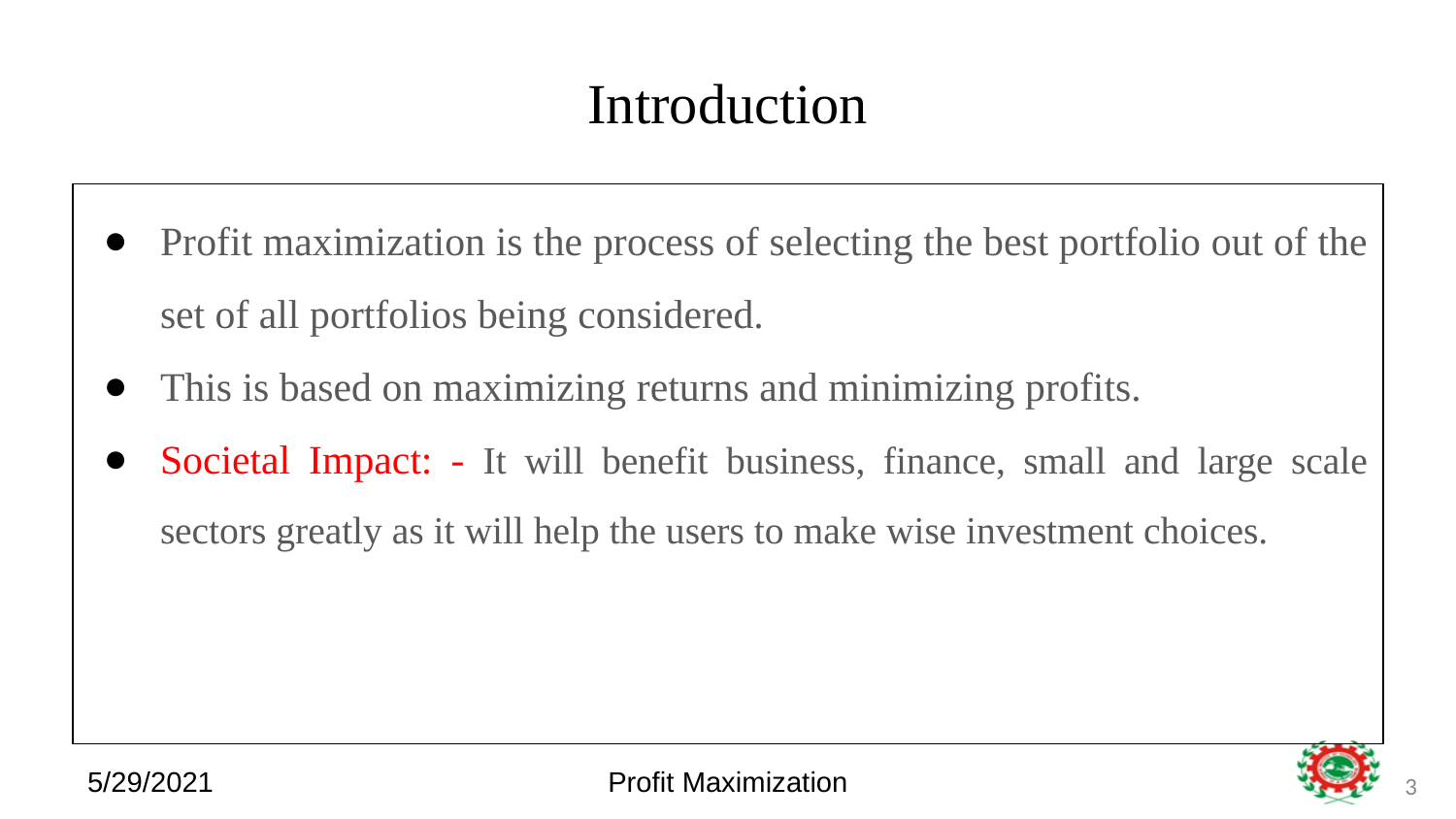

# Introduction
Profit maximization is the process of selecting the best portfolio out of the set of all portfolios being considered.
This is based on maximizing returns and minimizing profits.
Societal Impact: - It will benefit business, finance, small and large scale sectors greatly as it will help the users to make wise investment choices.

5/29/2021
Profit Maximization
3